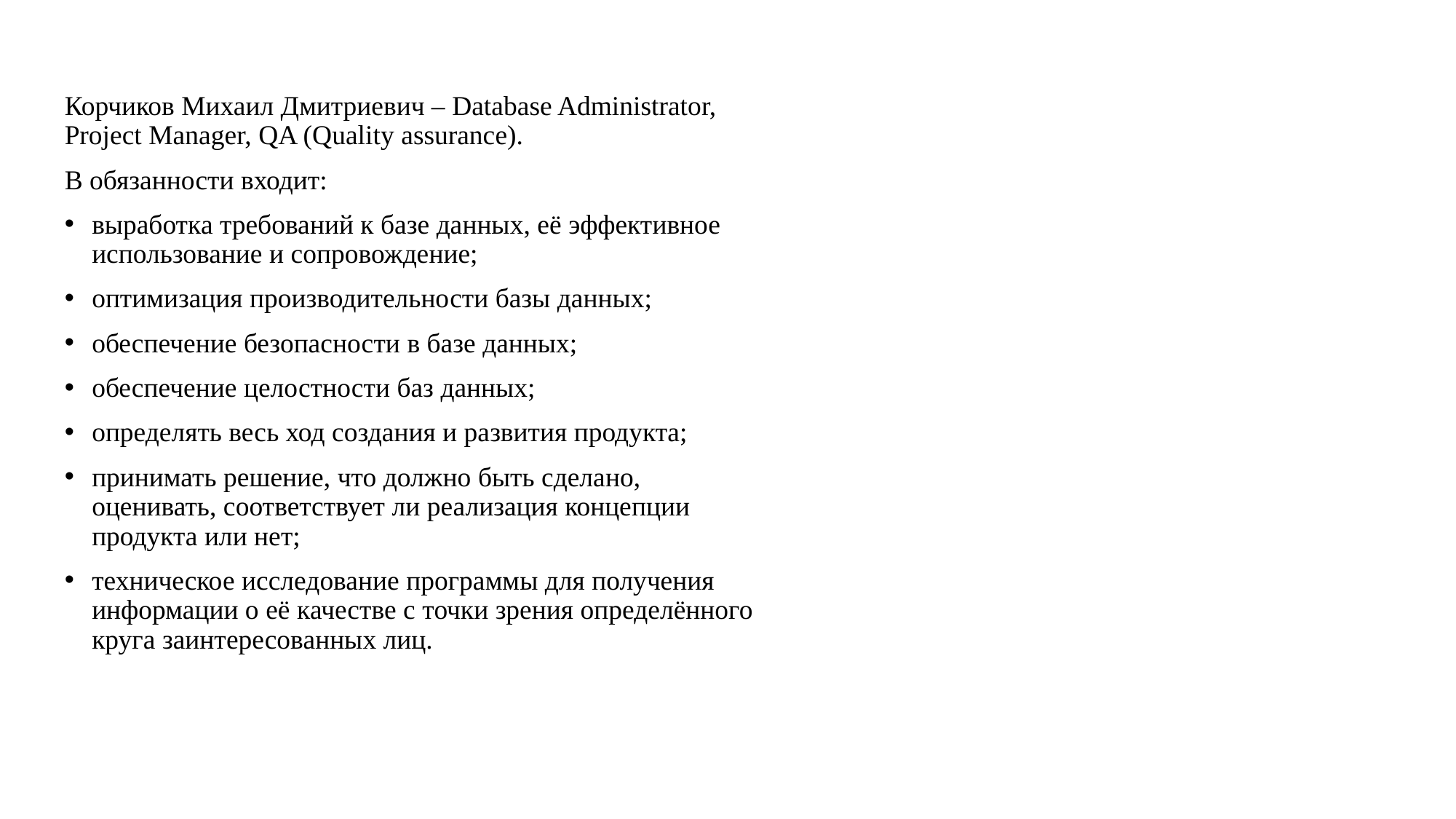

Корчиков Михаил Дмитриевич – Database Administrator, Project Manager, QA (Quality assurance).
В обязанности входит:
выработка требований к базе данных, её эффективное использование и сопровождение;
оптимизация производительности базы данных;
обеспечение безопасности в базе данных;
обеспечение целостности баз данных;
определять весь ход создания и развития продукта;
принимать решение, что должно быть сделано, оценивать, соответствует ли реализация концепции продукта или нет;
техническое исследование программы для получения информации о её качестве с точки зрения определённого круга заинтересованных лиц.